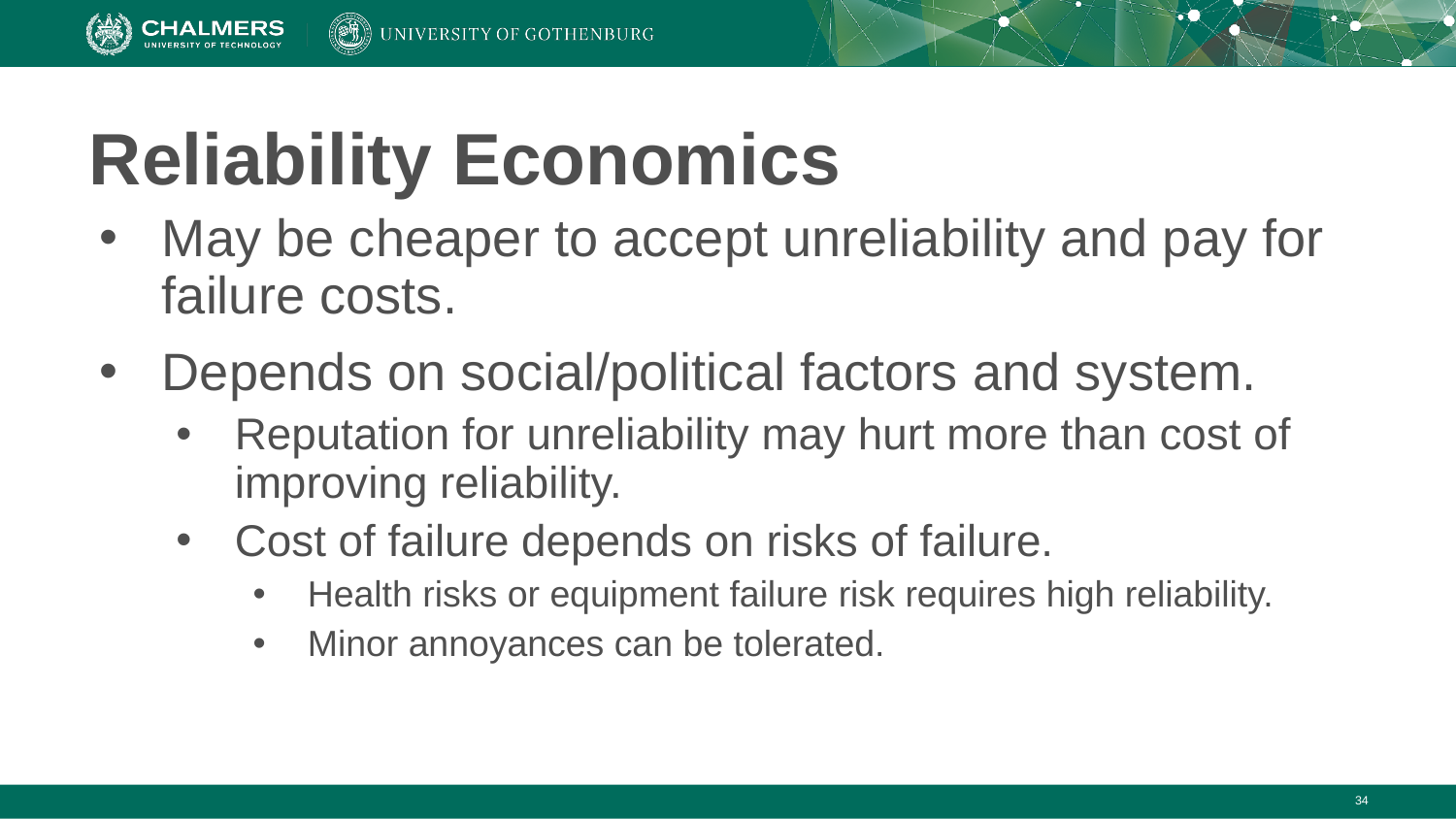

# Reliability Economics
May be cheaper to accept unreliability and pay for failure costs.
Depends on social/political factors and system.
Reputation for unreliability may hurt more than cost of improving reliability.
Cost of failure depends on risks of failure.
Health risks or equipment failure risk requires high reliability.
Minor annoyances can be tolerated.
34